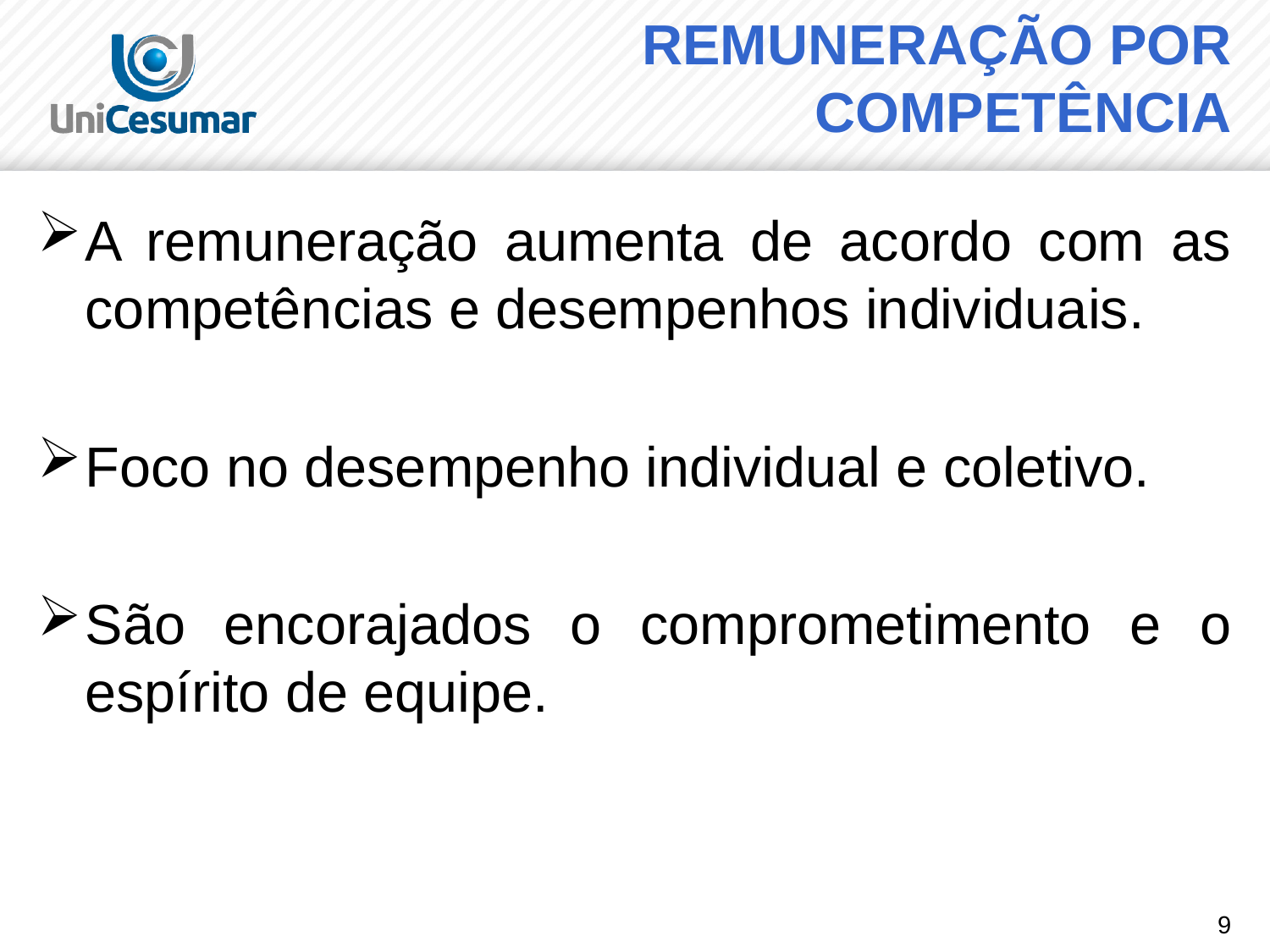

# REMUNERAÇÃO POR COMPETÊNCIA
A remuneração aumenta de acordo com as competências e desempenhos individuais.

Foco no desempenho individual e coletivo.

São encorajados o comprometimento e o espírito de equipe.